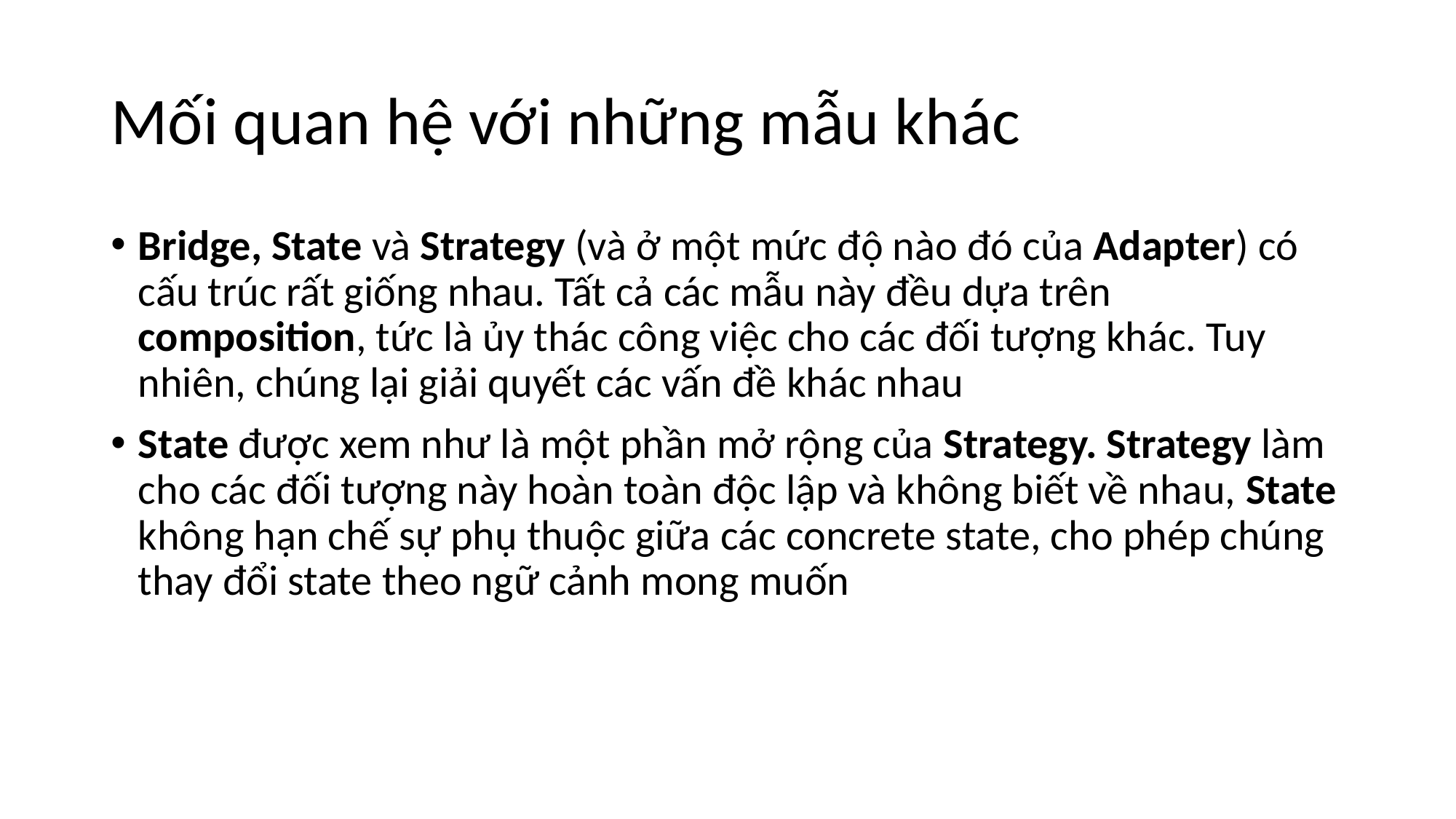

# Mối quan hệ với những mẫu khác
Bridge, State và Strategy (và ở một mức độ nào đó của Adapter) có cấu trúc rất giống nhau. Tất cả các mẫu này đều dựa trên composition, tức là ủy thác công việc cho các đối tượng khác. Tuy nhiên, chúng lại giải quyết các vấn đề khác nhau
State được xem như là một phần mở rộng của Strategy. Strategy làm cho các đối tượng này hoàn toàn độc lập và không biết về nhau, State không hạn chế sự phụ thuộc giữa các concrete state, cho phép chúng thay đổi state theo ngữ cảnh mong muốn